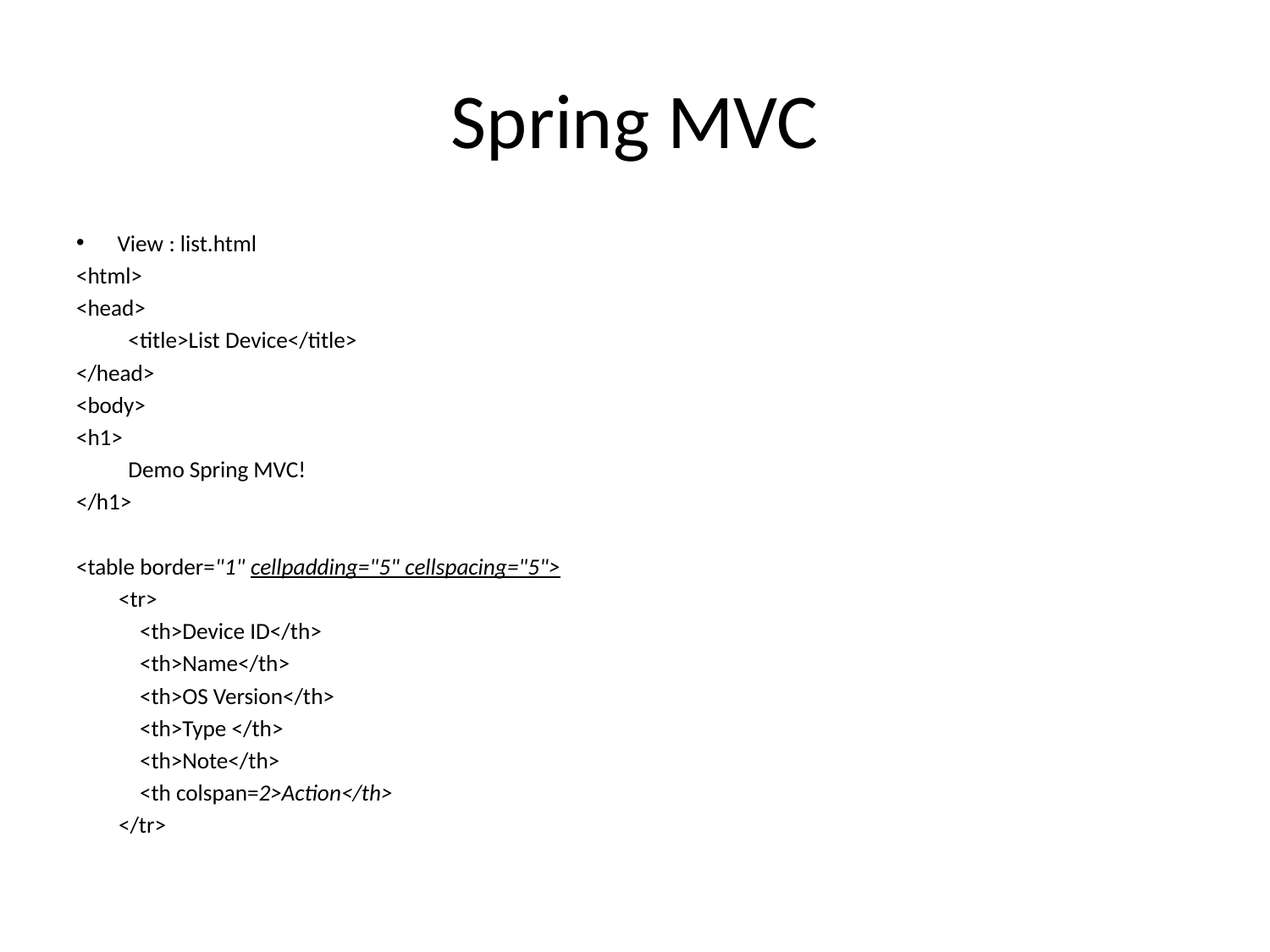

# Spring MVC
View : list.html
<html>
<head>
	<title>List Device</title>
</head>
<body>
<h1>
	Demo Spring MVC!
</h1>

<table border="1" cellpadding="5" cellspacing="5">
        <tr>
            <th>Device ID</th>
            <th>Name</th>
            <th>OS Version</th>
            <th>Type </th>
            <th>Note</th>
            <th colspan=2>Action</th>
        </tr>